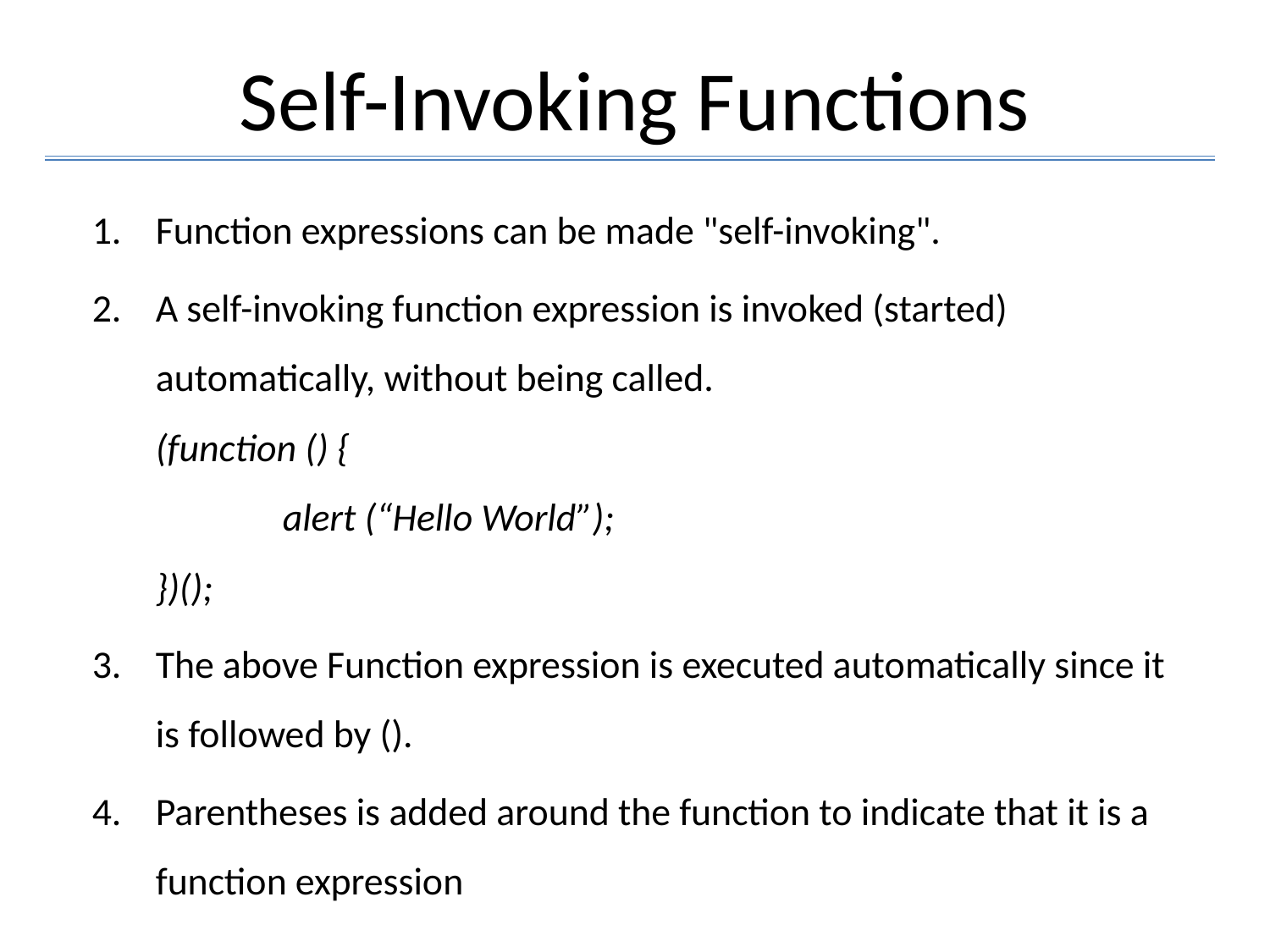

# Self-Invoking Functions
Function expressions can be made "self-invoking".
A self-invoking function expression is invoked (started) automatically, without being called.
(function () {
	alert (“Hello World”);
})();
The above Function expression is executed automatically since it is followed by ().
Parentheses is added around the function to indicate that it is a function expression